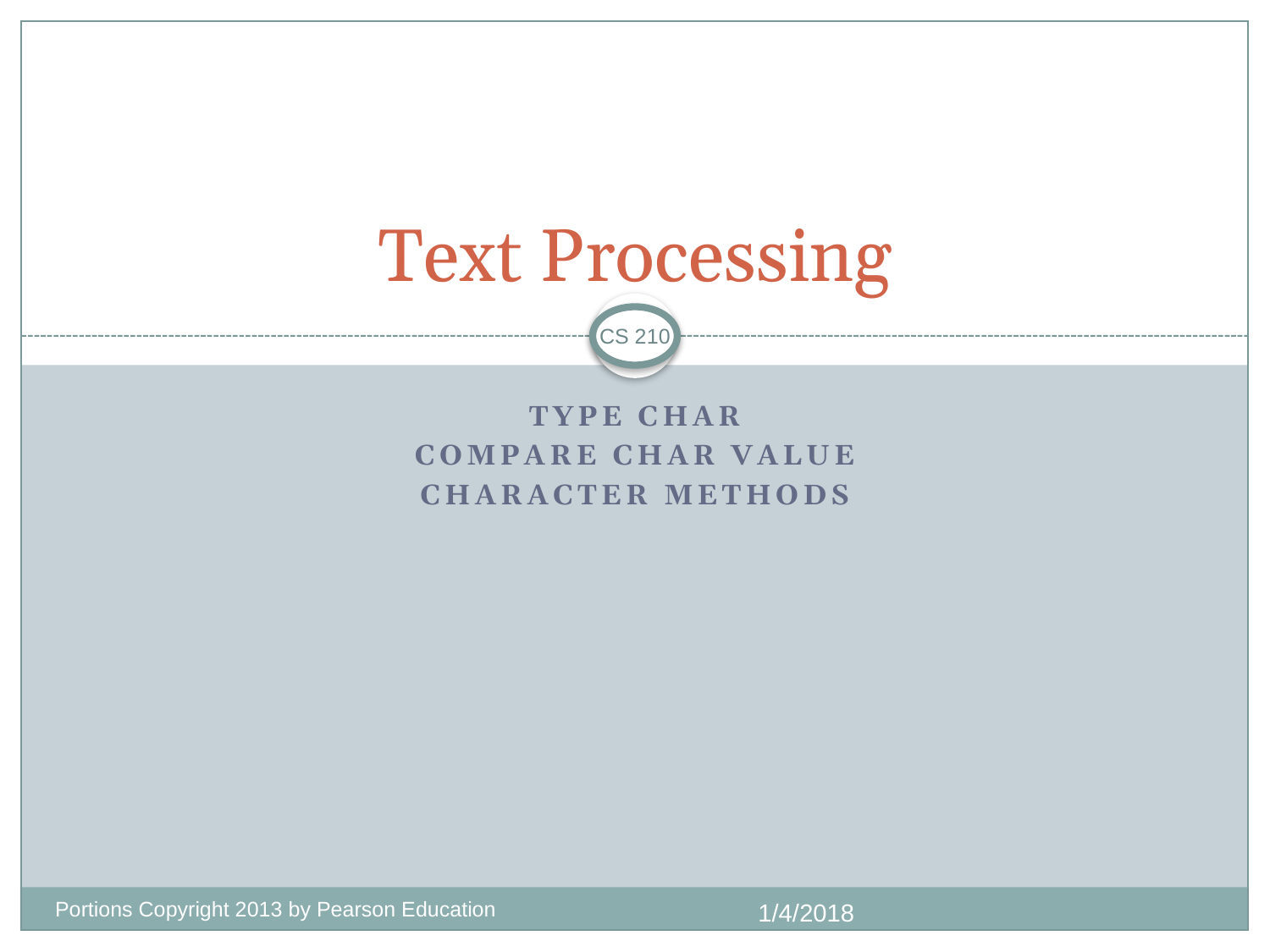

# Text Processing
CS 210
Type char
Compare char value
Character methods
Portions Copyright 2013 by Pearson Education
1/4/2018